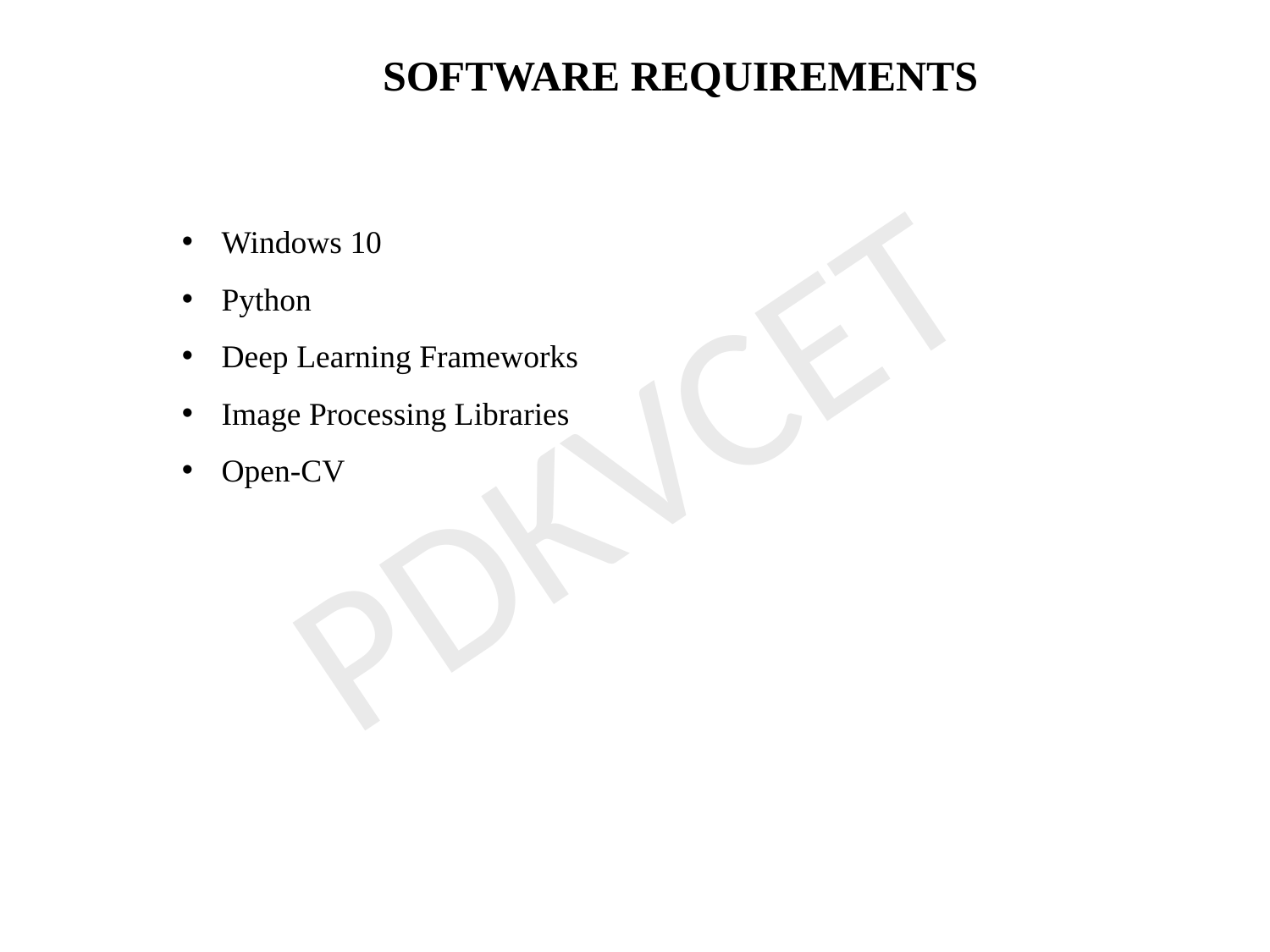

SOFTWARE REQUIREMENTS

Windows 10
Python
Deep Learning Frameworks
Image Processing Libraries
Open-CV

PDKVCET